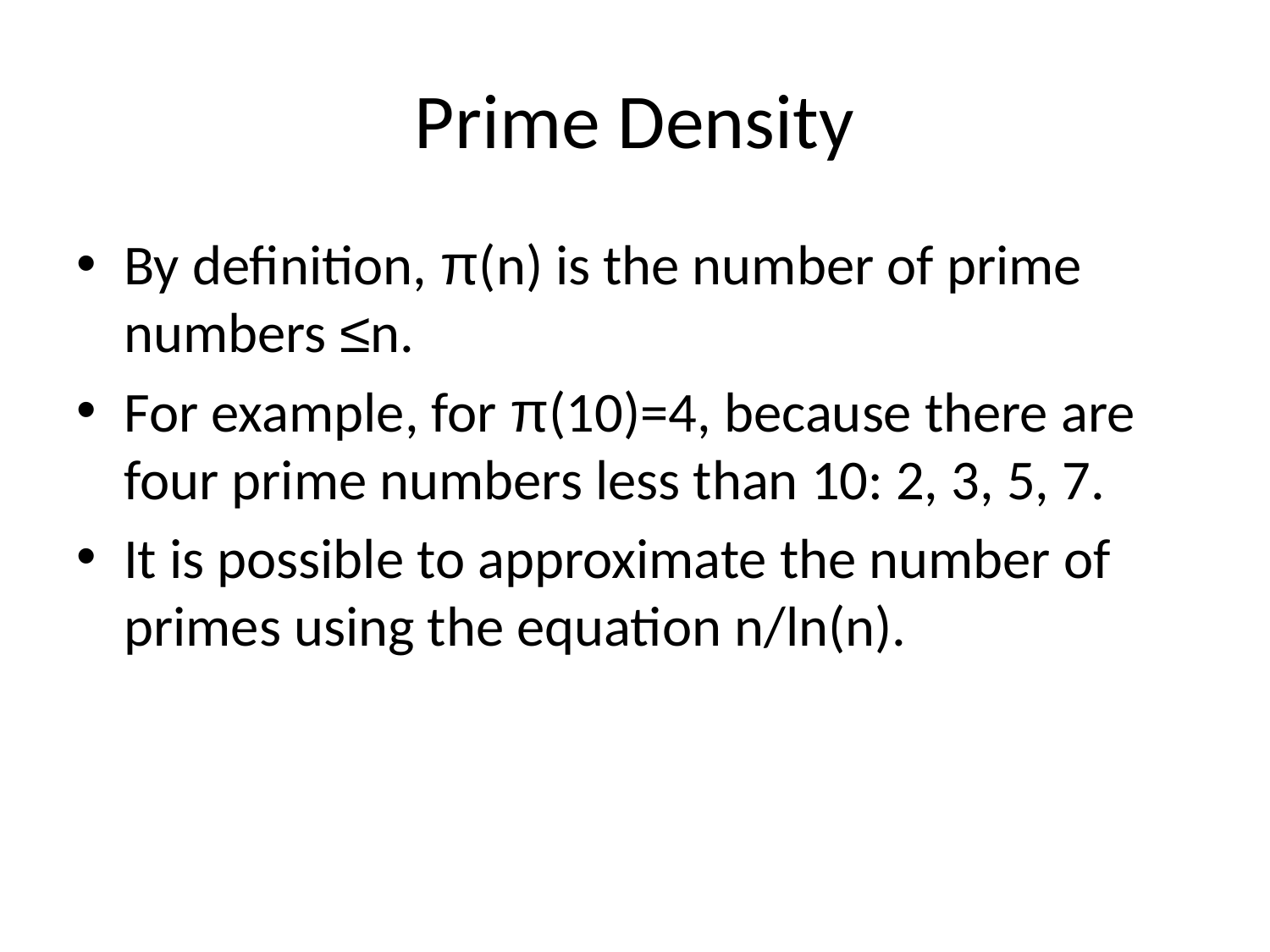

# Prime Density
By definition, π(n) is the number of prime numbers ≤n.
For example, for π(10)=4, because there are four prime numbers less than 10: 2, 3, 5, 7.
It is possible to approximate the number of primes using the equation n/ln(n).